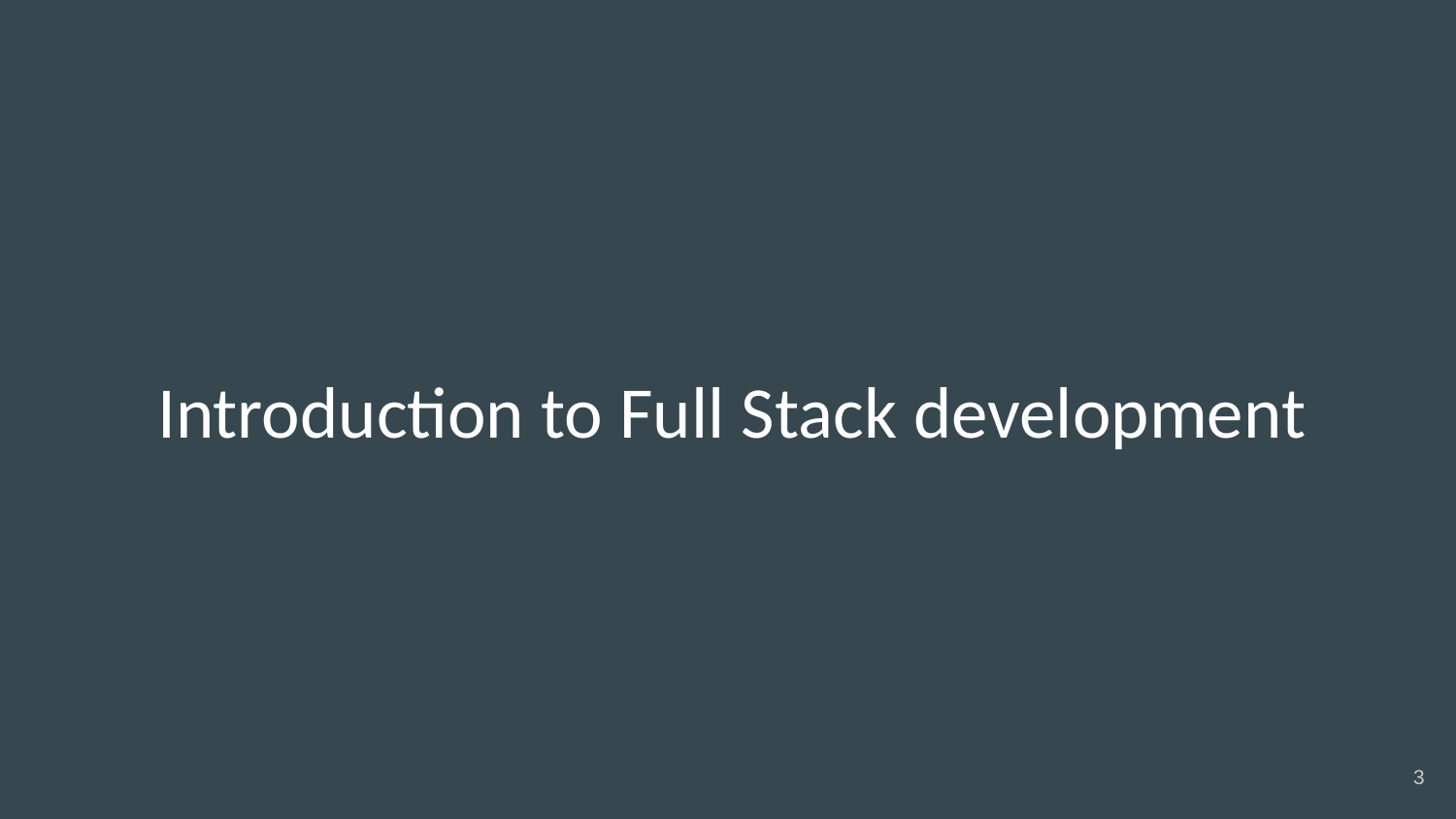

# Introduction to Full Stack development
3